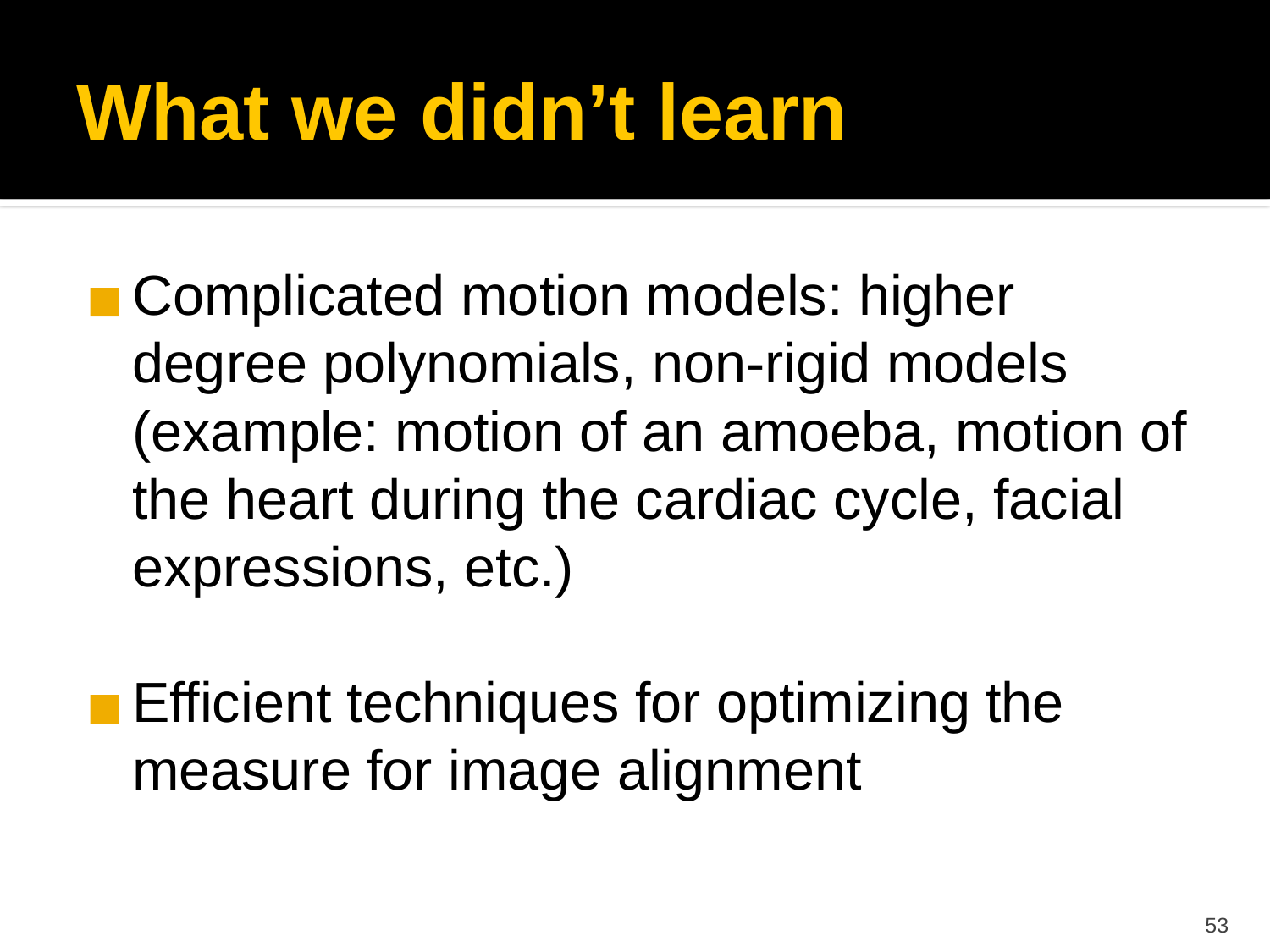

# What we didn’t learn
Complicated motion models: higher degree polynomials, non-rigid models (example: motion of an amoeba, motion of the heart during the cardiac cycle, facial expressions, etc.)

Efficient techniques for optimizing the measure for image alignment

53